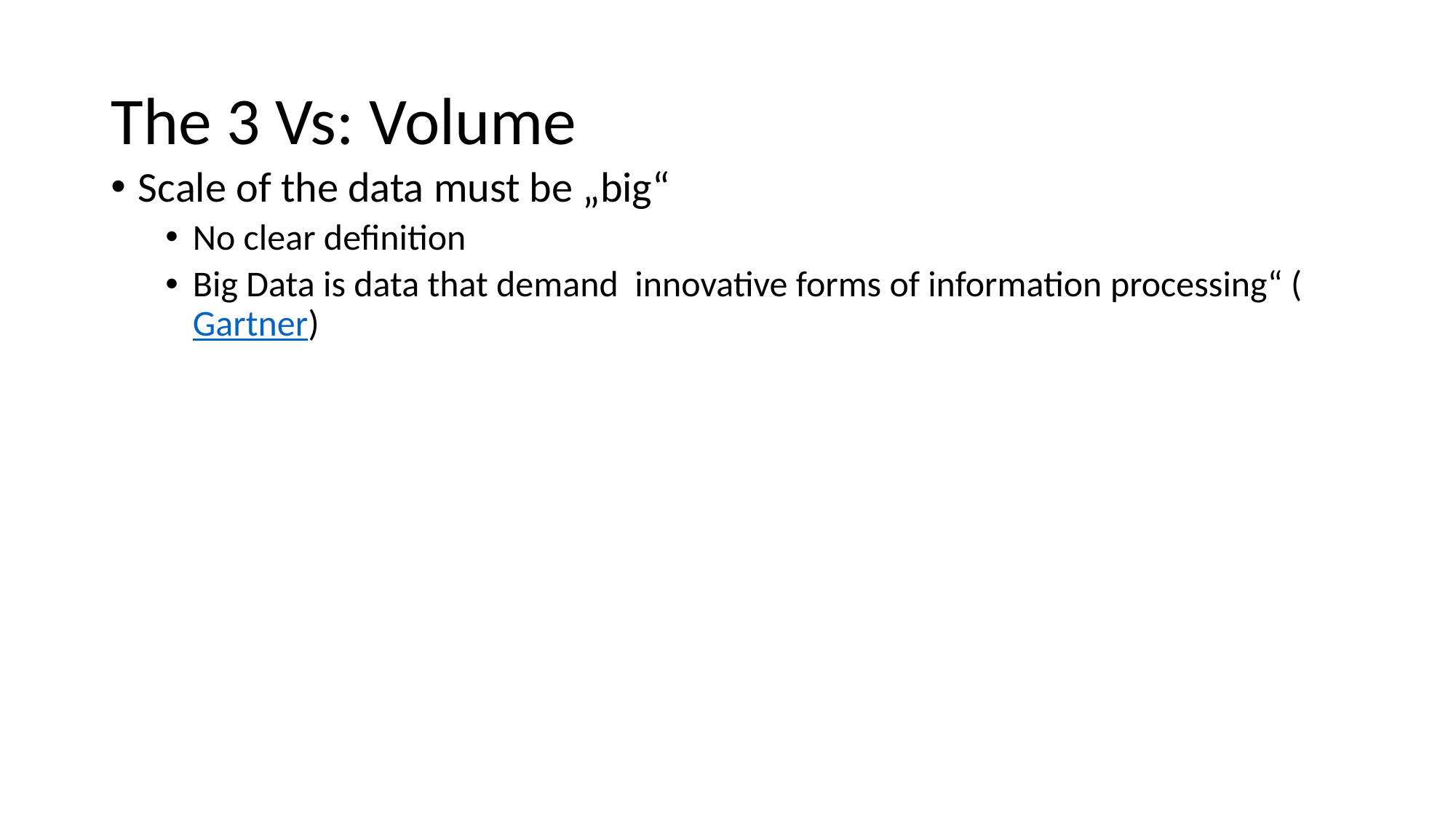

# The 3 Vs: Volume
Scale of the data must be „big“
No clear definition
Big Data is data that demand  innovative forms of information processing“ (Gartner)